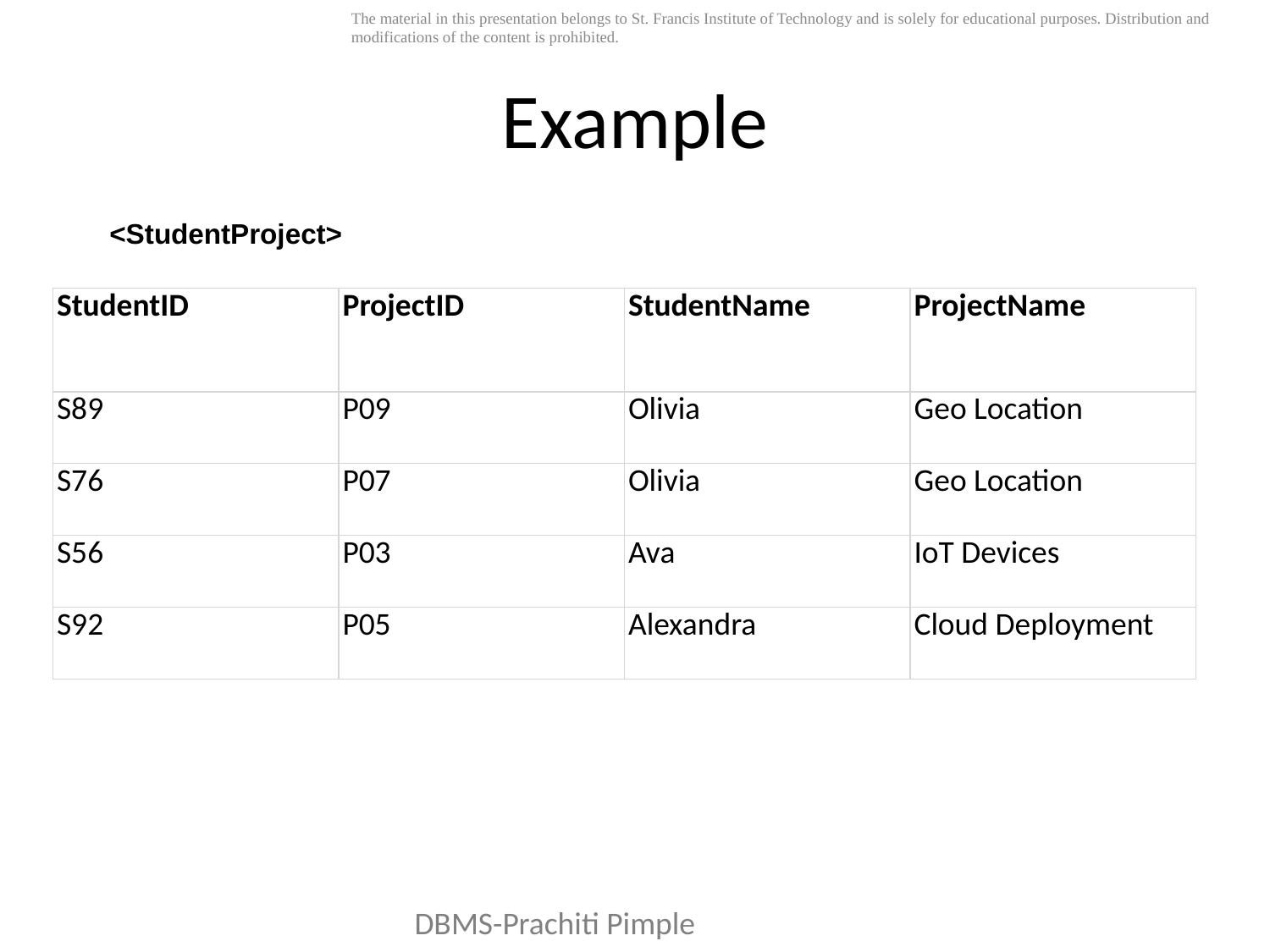

# Example
<StudentProject>
| StudentID | ProjectID | StudentName | ProjectName |
| --- | --- | --- | --- |
| S89 | P09 | Olivia | Geo Location |
| S76 | P07 | Olivia | Geo Location |
| S56 | P03 | Ava | IoT Devices |
| S92 | P05 | Alexandra | Cloud Deployment |